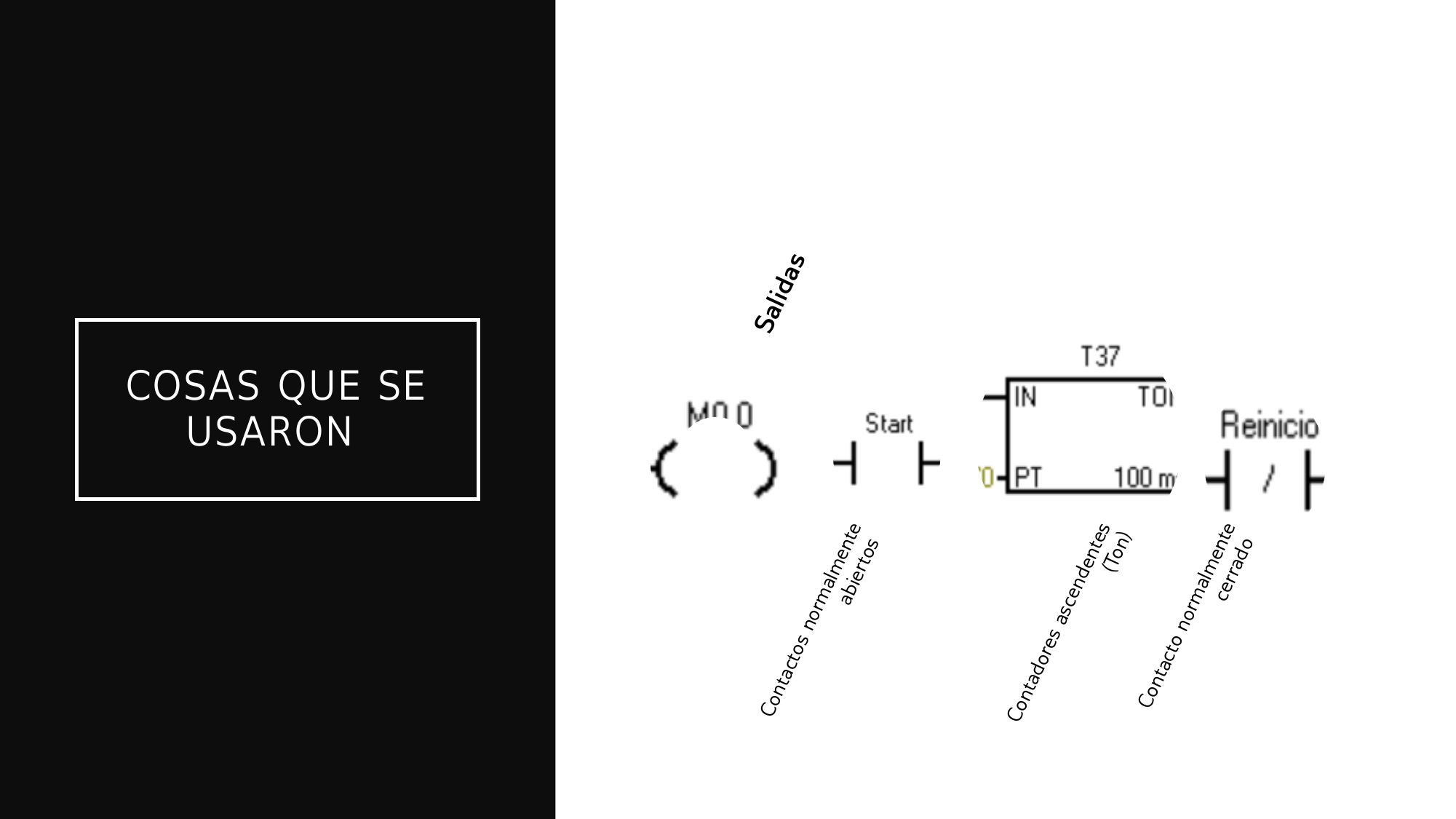

Salidas
Contactos normalmente abiertos

Contadores ascendentes (Ton)
Contacto normalmente cerrado
# COSAS QUE SE USARON